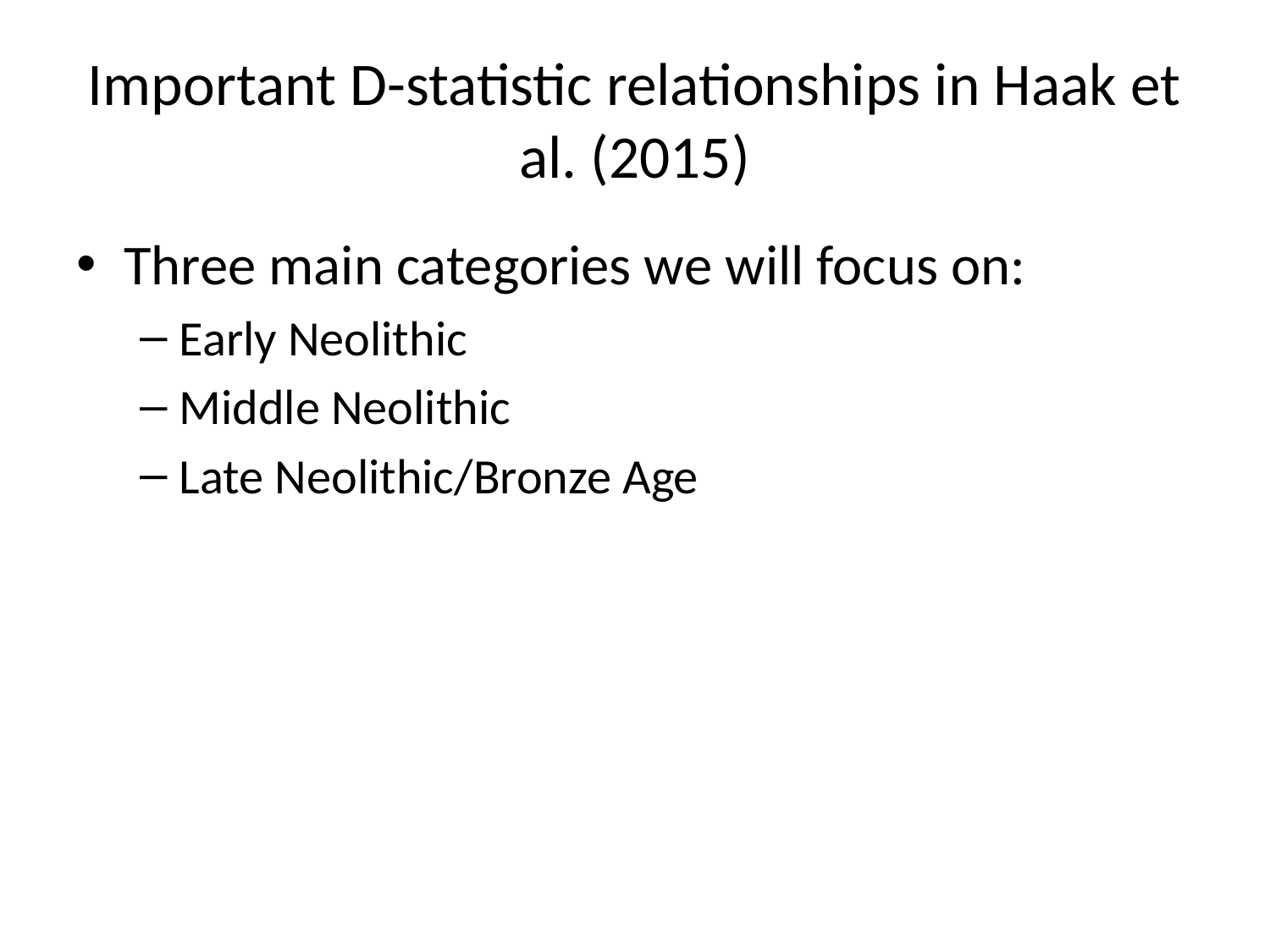

# Important D-statistic relationships in Haak et al. (2015)
Three main categories we will focus on:
Early Neolithic
Middle Neolithic
Late Neolithic/Bronze Age